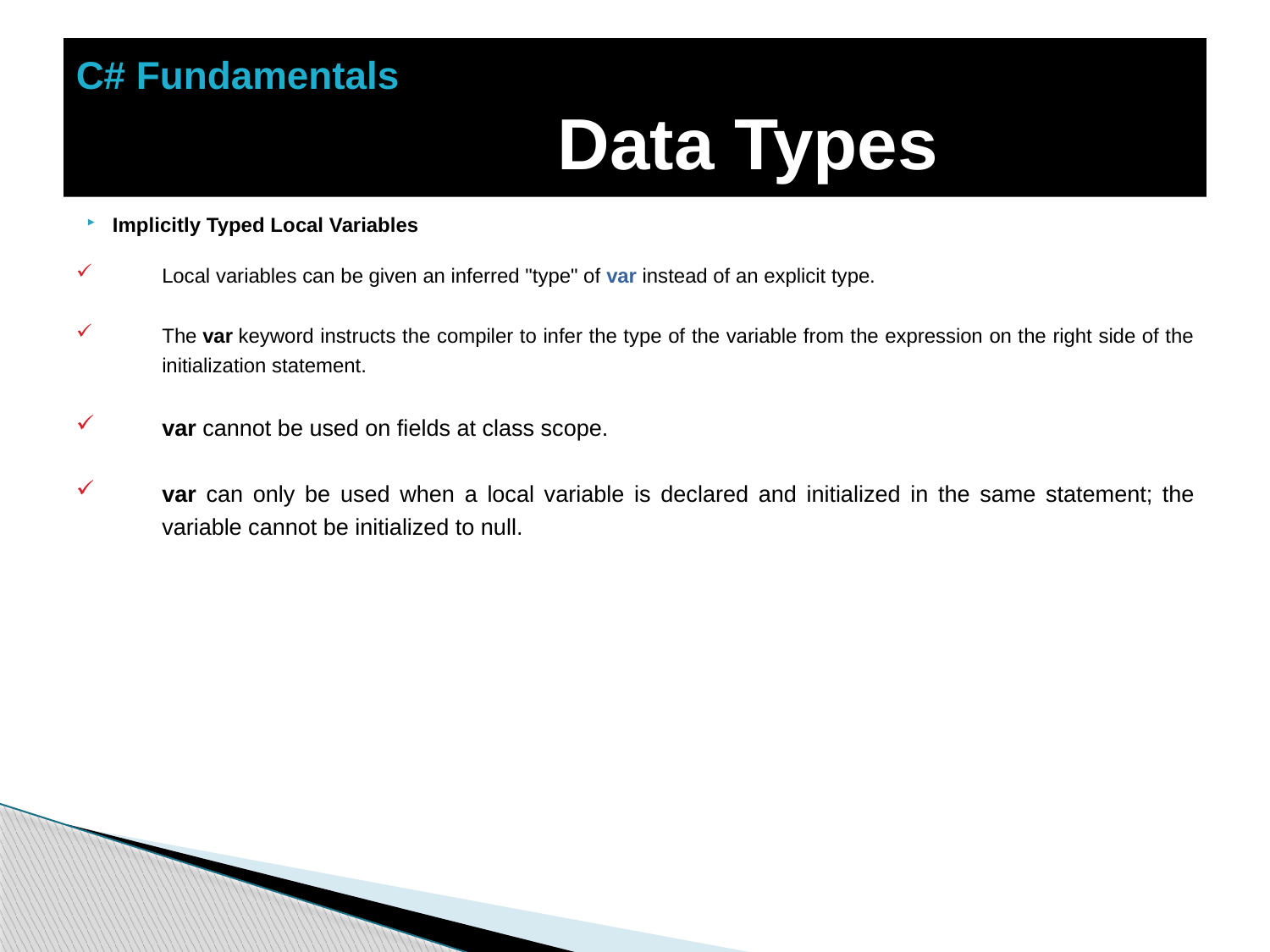

# C# Fundamentals Data Types
Implicitly Typed Local Variables

Local variables can be given an inferred "type" of var instead of an explicit type.

The var keyword instructs the compiler to infer the type of the variable from the expression on the right side of the initialization statement.

var cannot be used on fields at class scope.

var can only be used when a local variable is declared and initialized in the same statement; the variable cannot be initialized to null.